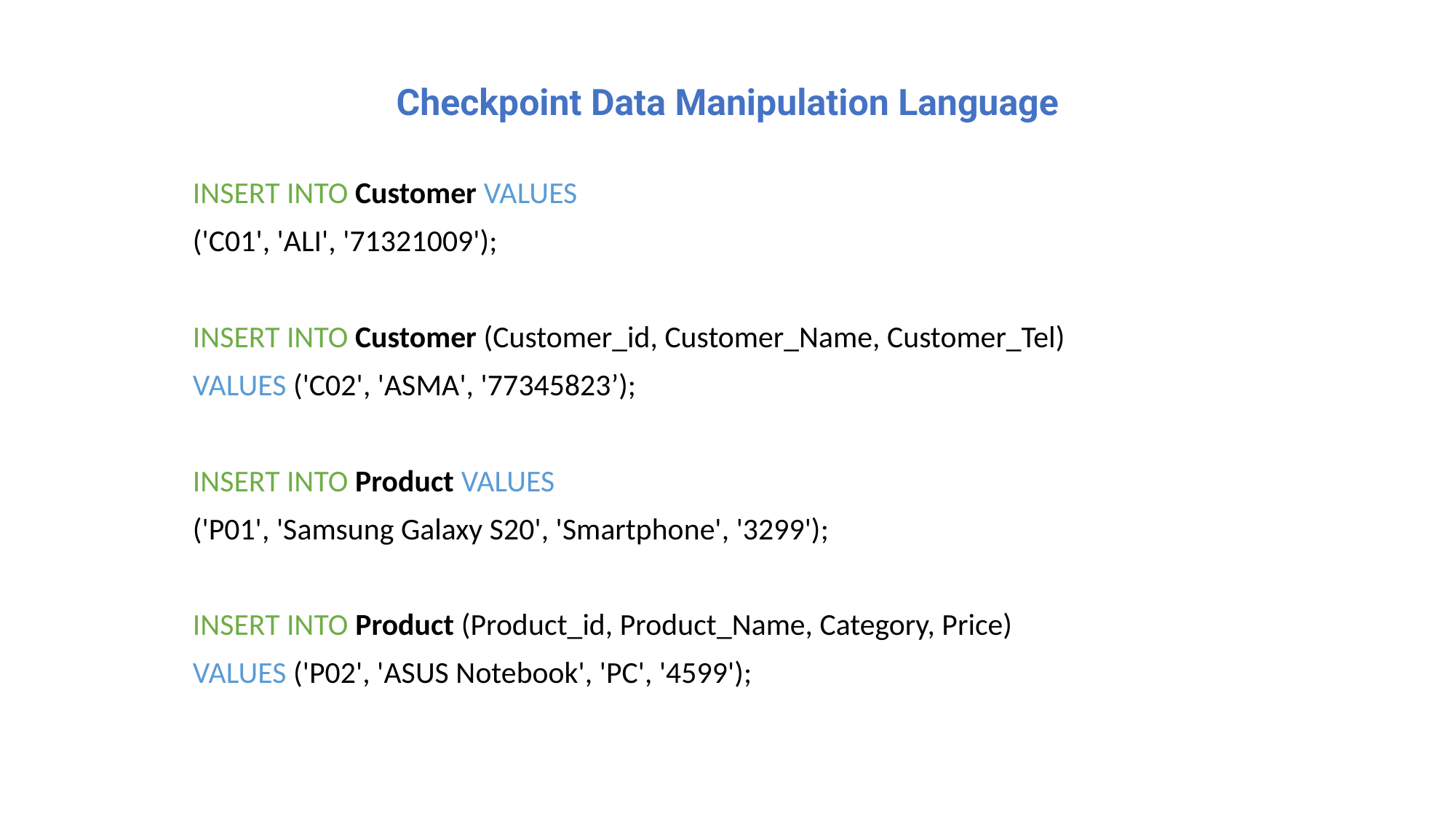

# Checkpoint Data Manipulation Language
INSERT INTO Customer VALUES
('C01', 'ALI', '71321009');

INSERT INTO Customer (Customer_id, Customer_Name, Customer_Tel)
VALUES ('C02', 'ASMA', '77345823’);

INSERT INTO Product VALUES
('P01', 'Samsung Galaxy S20', 'Smartphone', '3299');

INSERT INTO Product (Product_id, Product_Name, Category, Price)
VALUES ('P02', 'ASUS Notebook', 'PC', '4599');